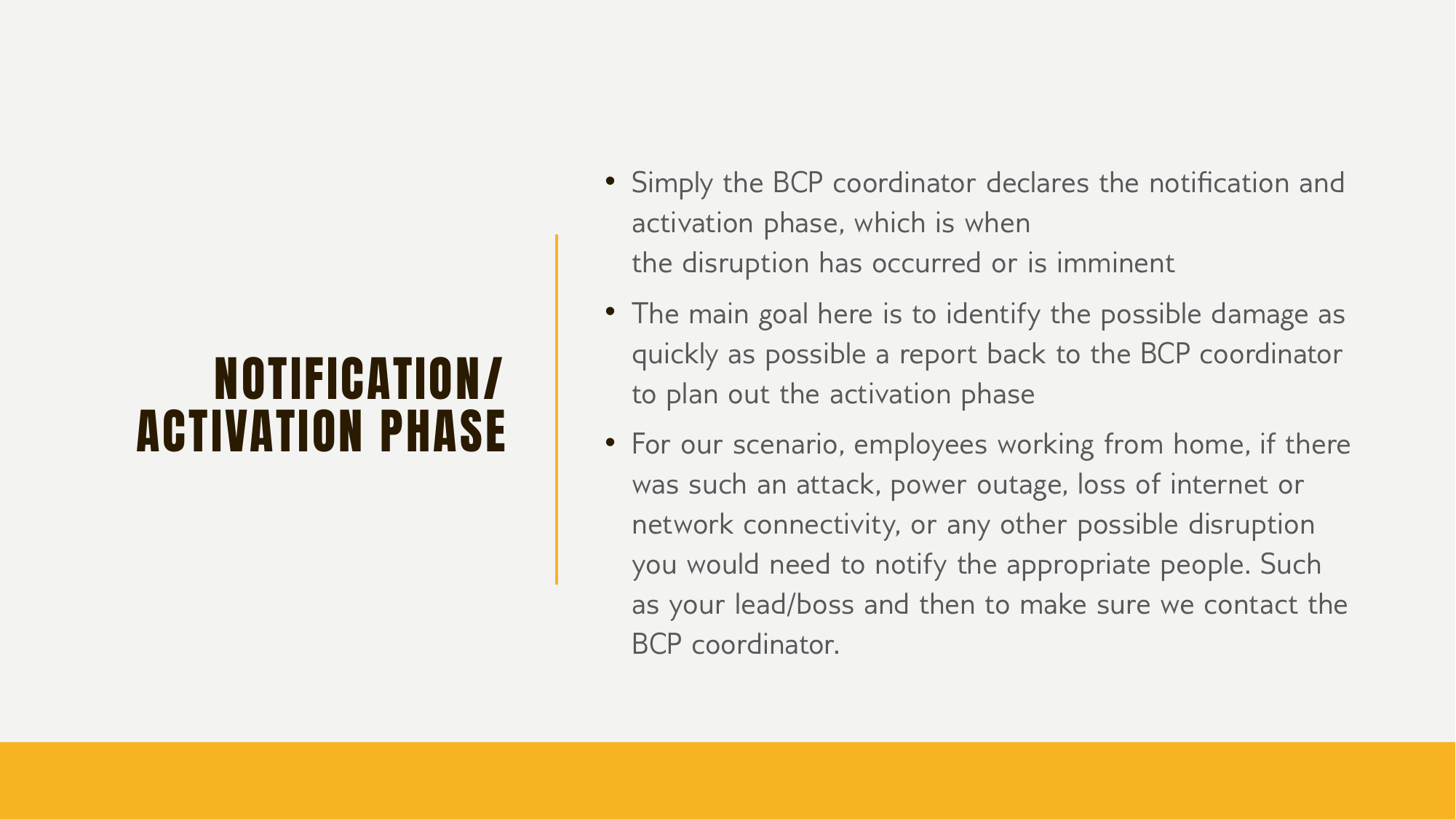

# Notification/ Activation phase
Simply the BCP coordinator declares the notification and activation phase, which is when
the disruption has occurred or is imminent
The main goal here is to identify the possible damage as quickly as possible a report back to the BCP coordinator to plan out the activation phase
For our scenario, employees working from home, if there was such an attack, power outage, loss of internet or network connectivity, or any other possible disruption you would need to notify the appropriate people. Such as your lead/boss and then to make sure we contact the BCP coordinator.